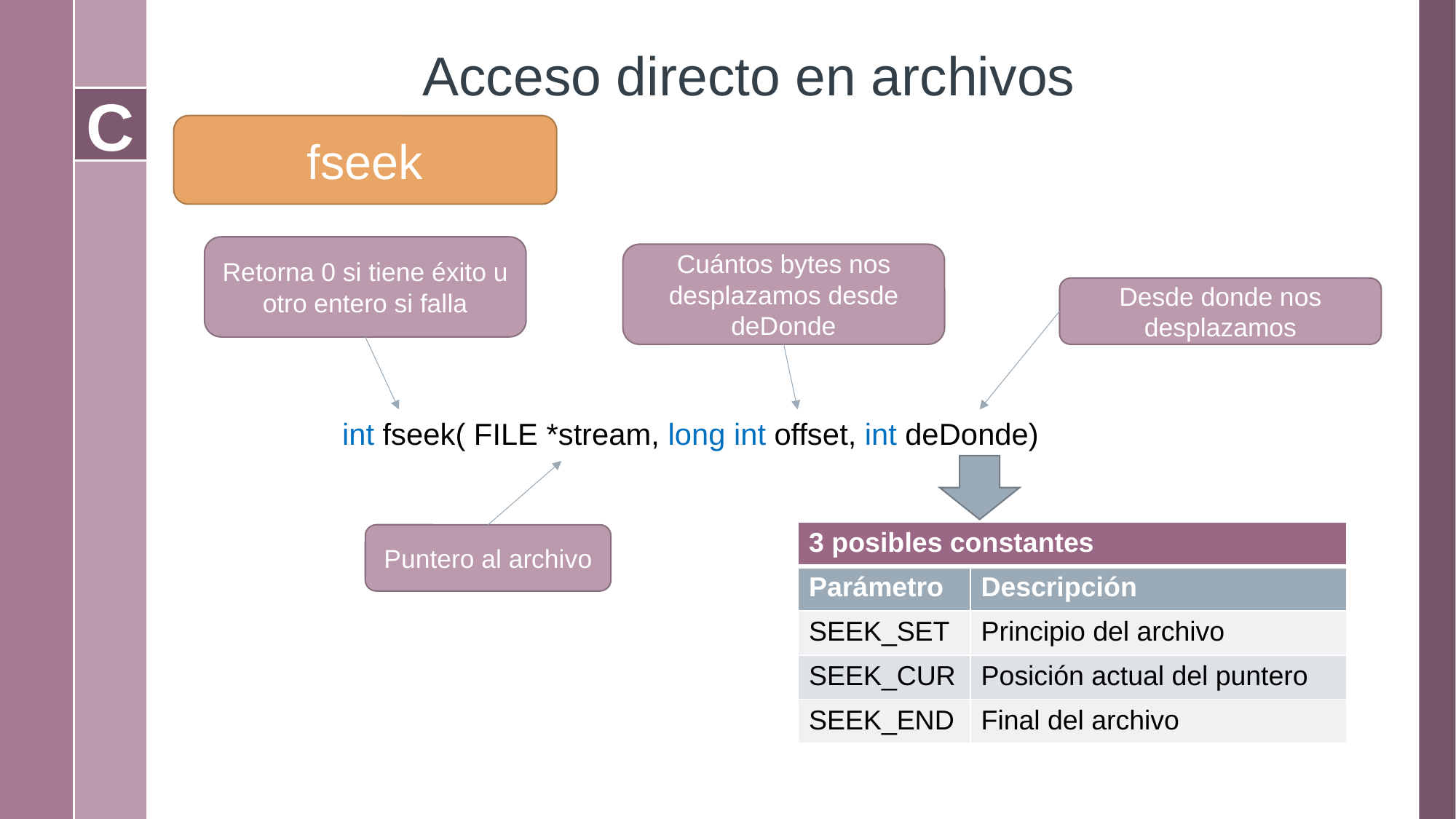

# Acceso directo en archivos
fseek
Retorna 0 si tiene éxito u otro entero si falla
Cuántos bytes nos desplazamos desde deDonde
Desde donde nos desplazamos
int fseek( FILE *stream, long int offset, int deDonde)

| 3 posibles constantes |  |
| --- | --- |
| Parámetro | Descripción |
| SEEK\_SET | Principio del archivo |
| SEEK\_CUR | Posición actual del puntero |
| SEEK\_END | Final del archivo |
Puntero al archivo